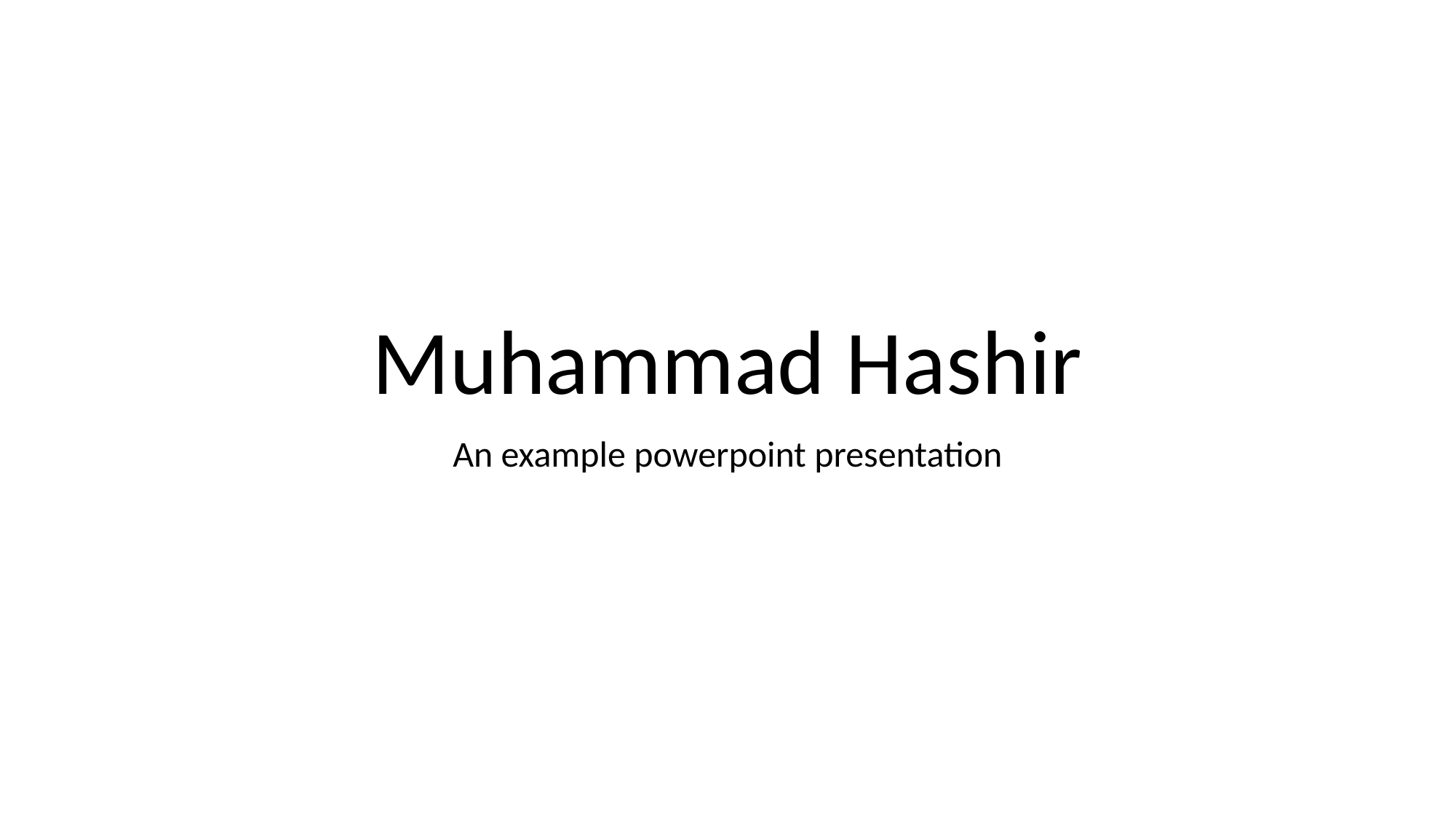

# Muhammad Hashir
An example powerpoint presentation